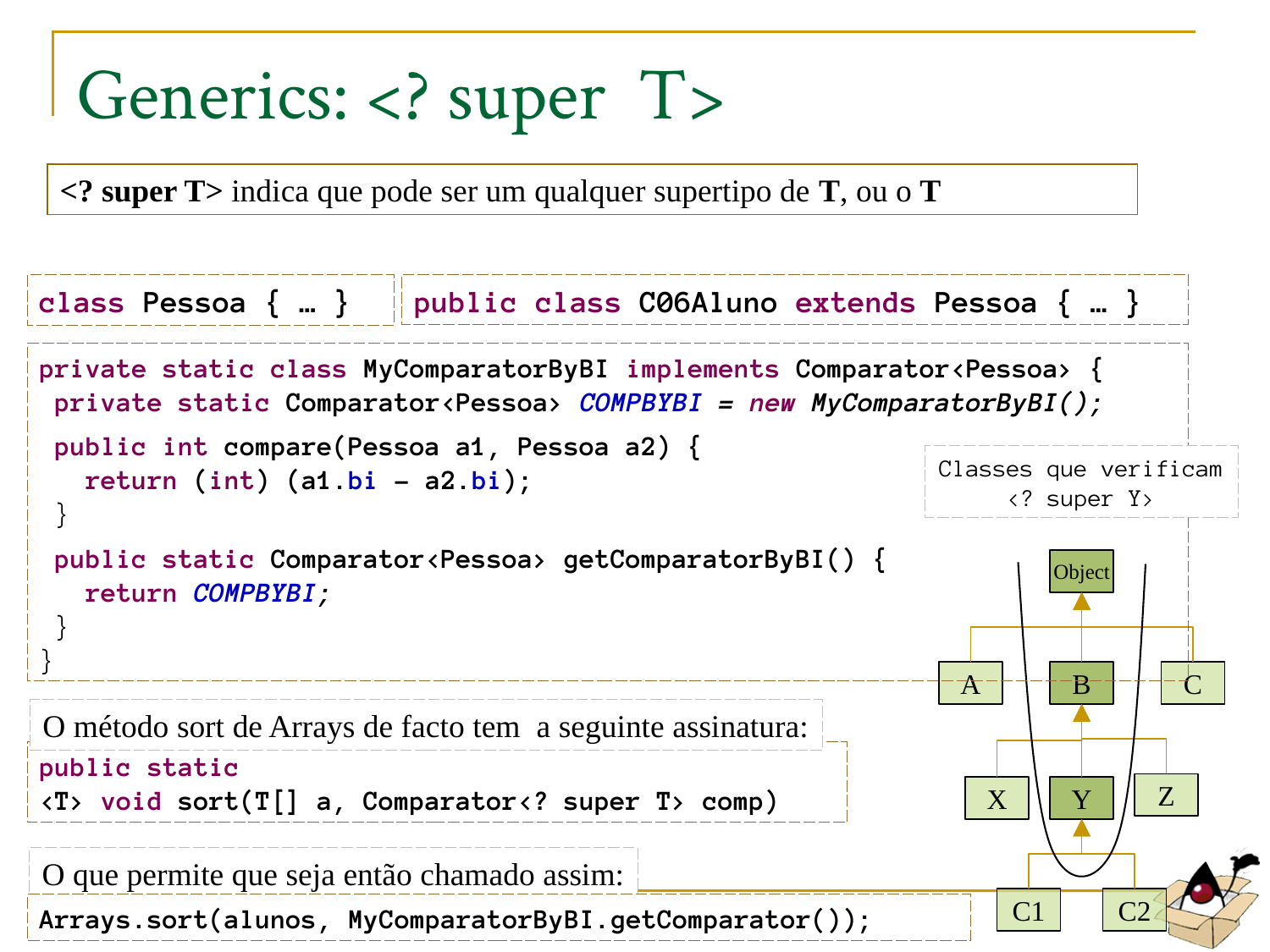

# Generics: <? super  T>
<? super T> indica que pode ser um qualquer supertipo de T, ou o T
public class C06Aluno extends Pessoa { … }
class Pessoa { … }
private static class MyComparatorByBI implements Comparator<Pessoa> {
 private static Comparator<Pessoa> COMPBYBI = new MyComparatorByBI();
 public int compare(Pessoa a1, Pessoa a2) {
   return (int) (a1.bi - a2.bi);
 }
 public static Comparator<Pessoa> getComparatorByBI() {
   return COMPBYBI;
 }
}
Classes que verificam <? super Y>
Object

A
B
C
O método sort de Arrays de facto tem  a seguinte assinatura:
public static
<T> void sort(T[] a, Comparator<? super T> comp)
Z
X
Y
O que permite que seja então chamado assim:
C1
C2
Arrays.sort(alunos, MyComparatorByBI.getComparator());
MoP 12 - Generics